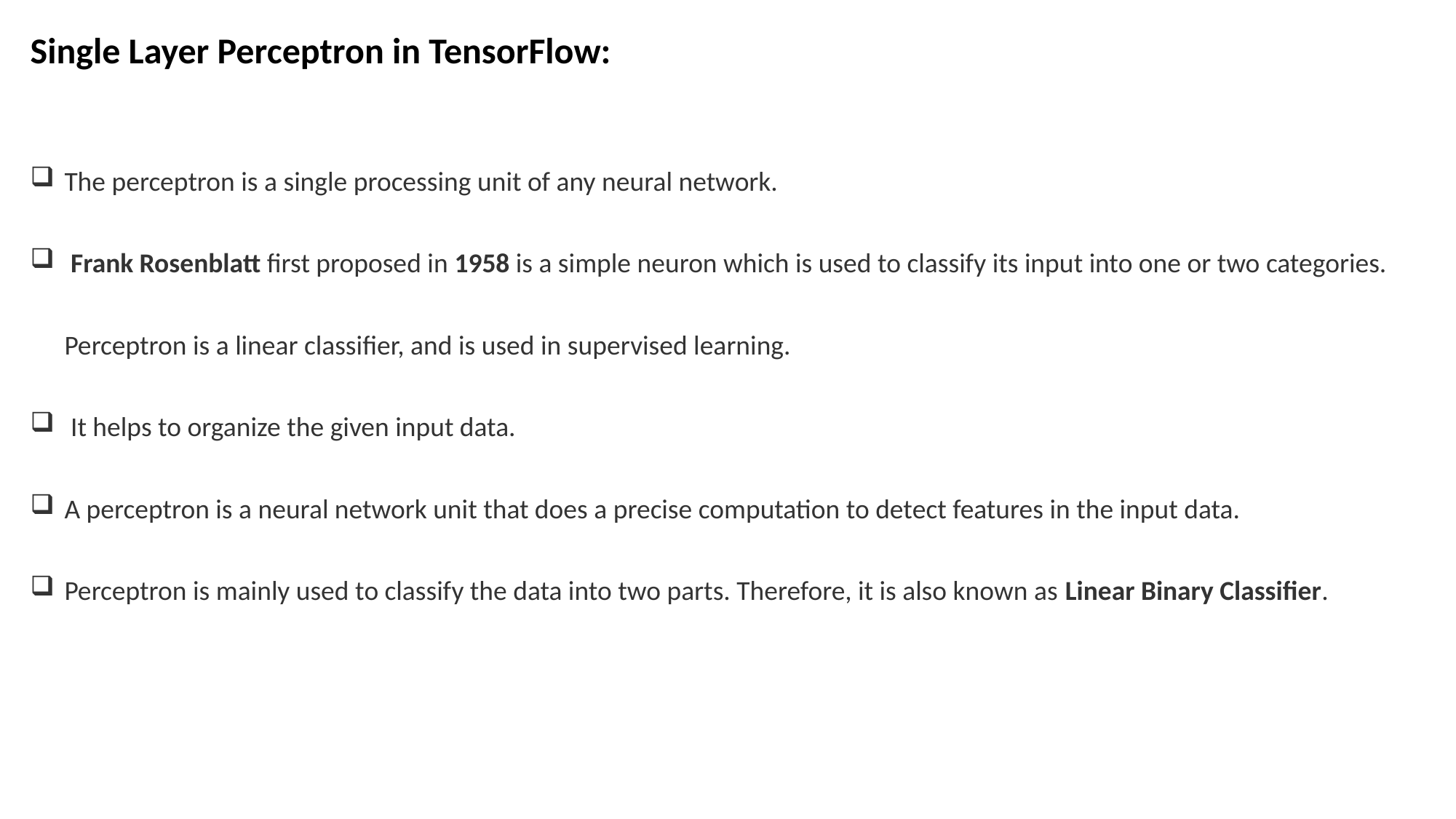

Single Layer Perceptron in TensorFlow:

The perceptron is a single processing unit of any neural network.
 Frank Rosenblatt first proposed in 1958 is a simple neuron which is used to classify its input into one or two categories. Perceptron is a linear classifier, and is used in supervised learning.
 It helps to organize the given input data.
A perceptron is a neural network unit that does a precise computation to detect features in the input data.
Perceptron is mainly used to classify the data into two parts. Therefore, it is also known as Linear Binary Classifier.